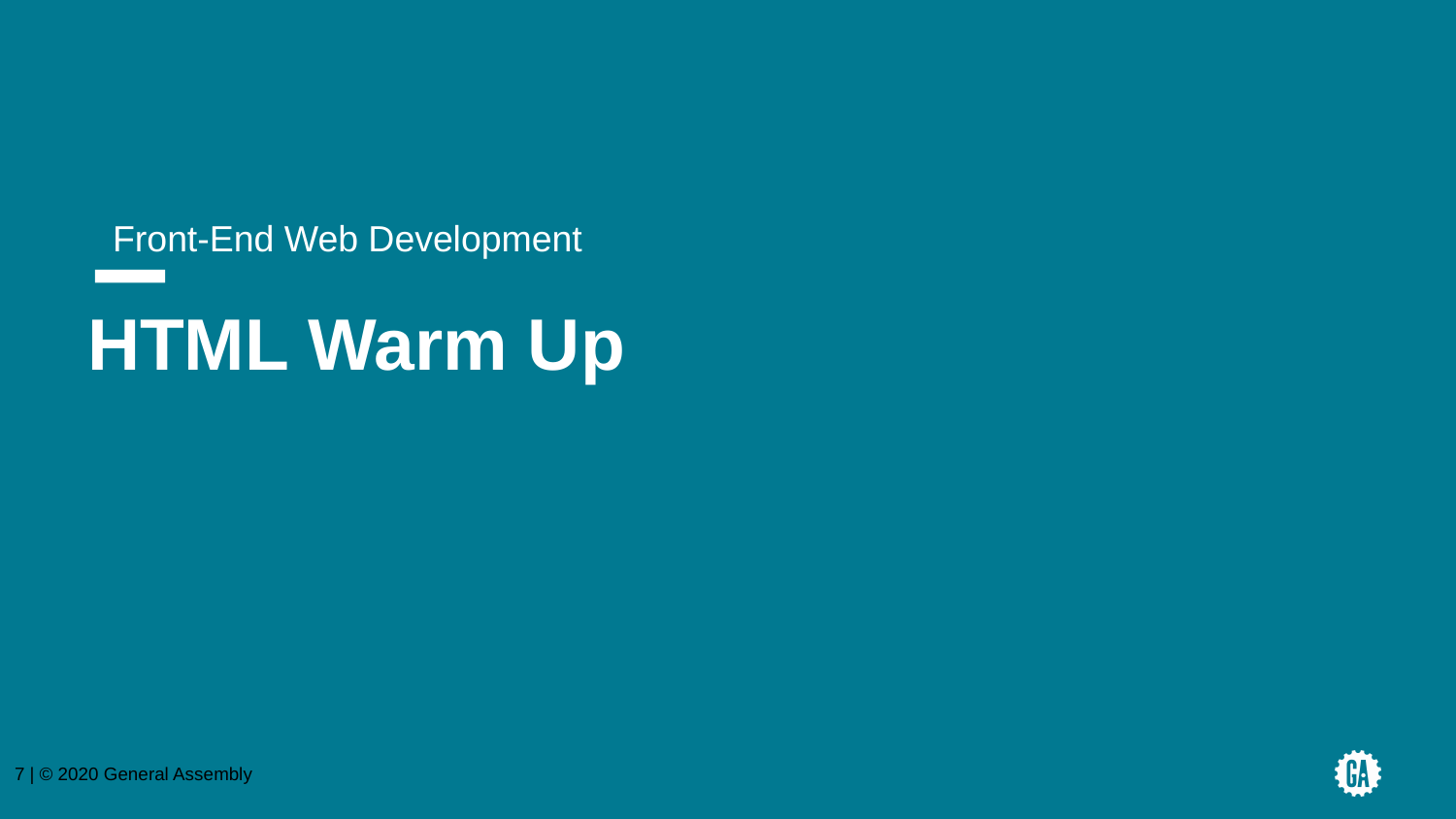

Front-End Web Development

# HTML Warm Up
7 | © 2020 General Assembly